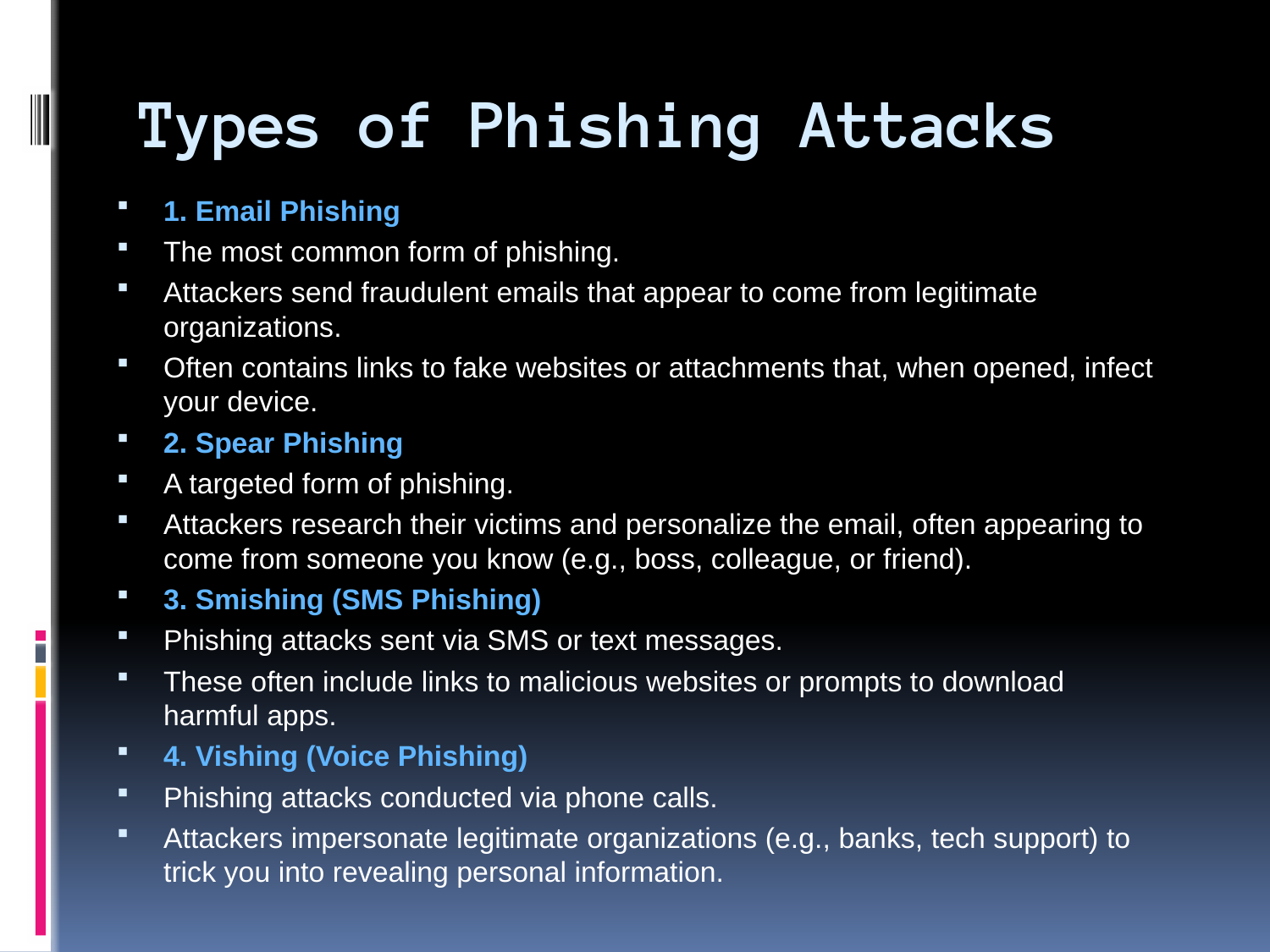

# Types of Phishing Attacks
1. Email Phishing
The most common form of phishing.
Attackers send fraudulent emails that appear to come from legitimate organizations.
Often contains links to fake websites or attachments that, when opened, infect your device.
2. Spear Phishing
A targeted form of phishing.
Attackers research their victims and personalize the email, often appearing to come from someone you know (e.g., boss, colleague, or friend).
3. Smishing (SMS Phishing)
Phishing attacks sent via SMS or text messages.
These often include links to malicious websites or prompts to download harmful apps.
4. Vishing (Voice Phishing)
Phishing attacks conducted via phone calls.
Attackers impersonate legitimate organizations (e.g., banks, tech support) to trick you into revealing personal information.